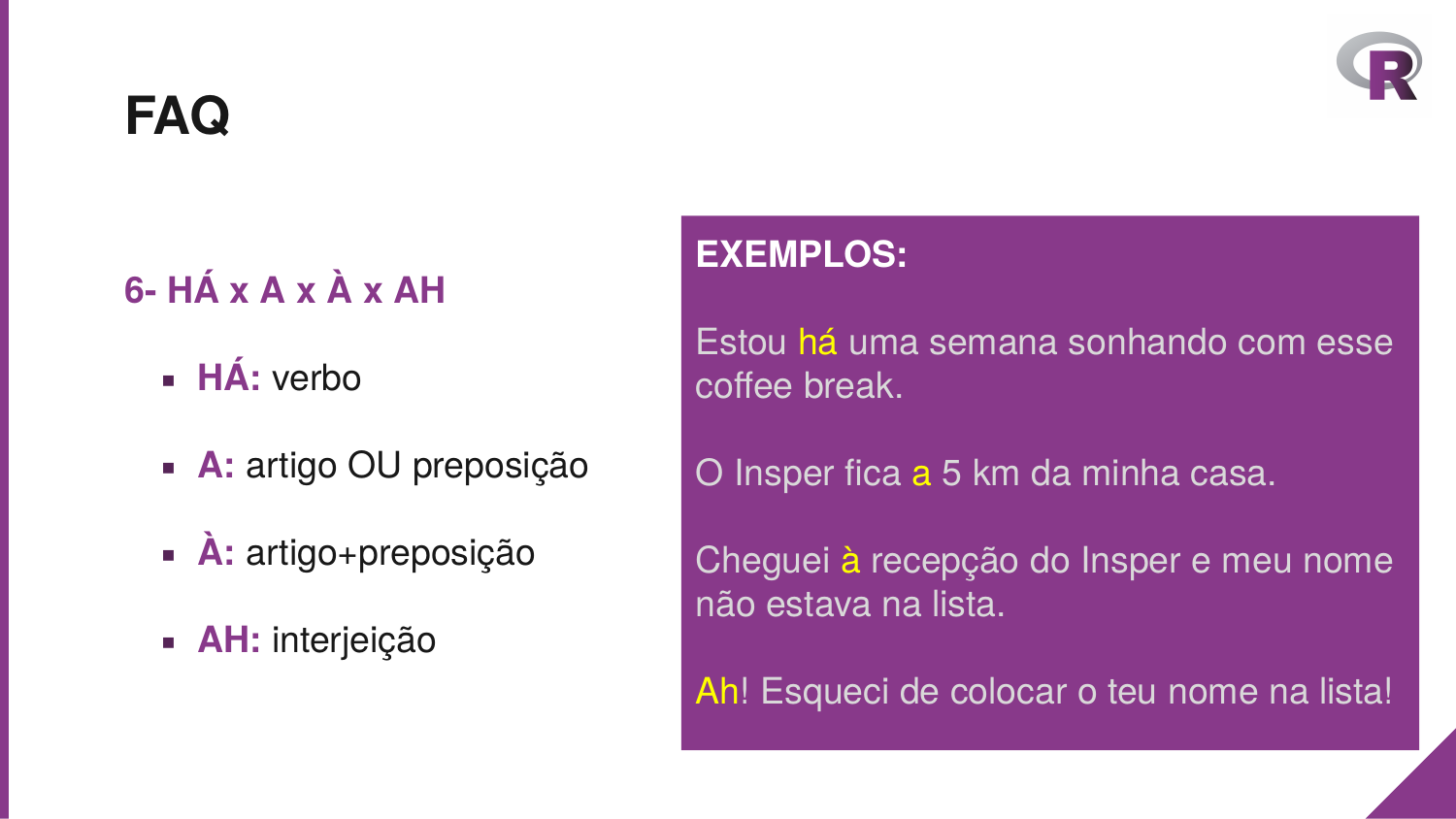

# FAQ

EXEMPLOS:

Estou há uma semana sonhando com esse coffee break.

O Insper fica a 5 km da minha casa.

Cheguei à recepção do Insper e meu nome não estava na lista.

Ah! Esqueci de colocar o teu nome na lista!
6- HÁ x A x À x AH

HÁ: verbo

A: artigo OU preposição

À: artigo+preposição

AH: interjeição